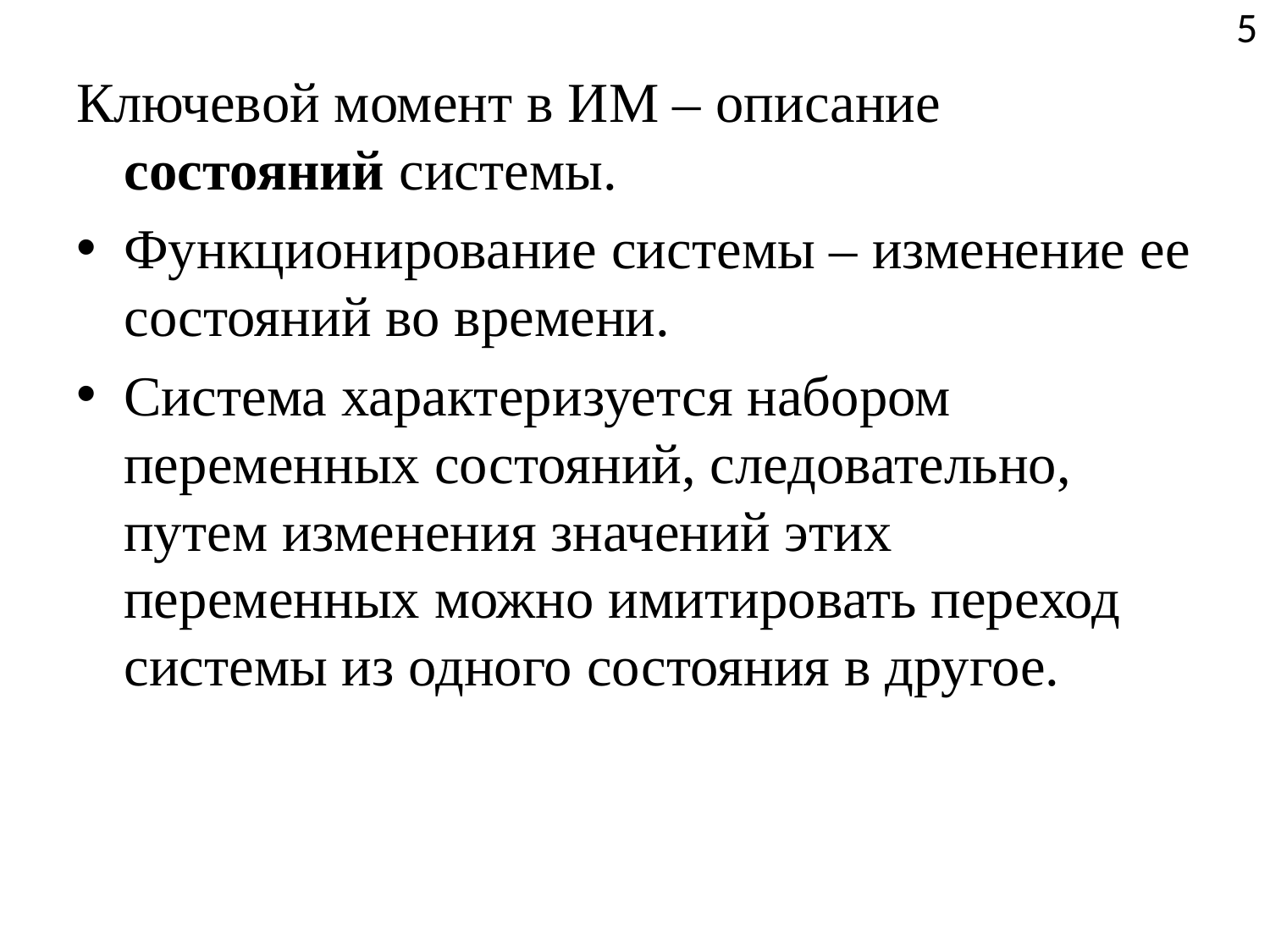

5
Ключевой момент в ИМ – описание состояний системы.
Функционирование системы – изменение ее состояний во времени.
Система характеризуется набором переменных состояний, следовательно, путем изменения значений этих переменных можно имитировать переход системы из одного состояния в другое.